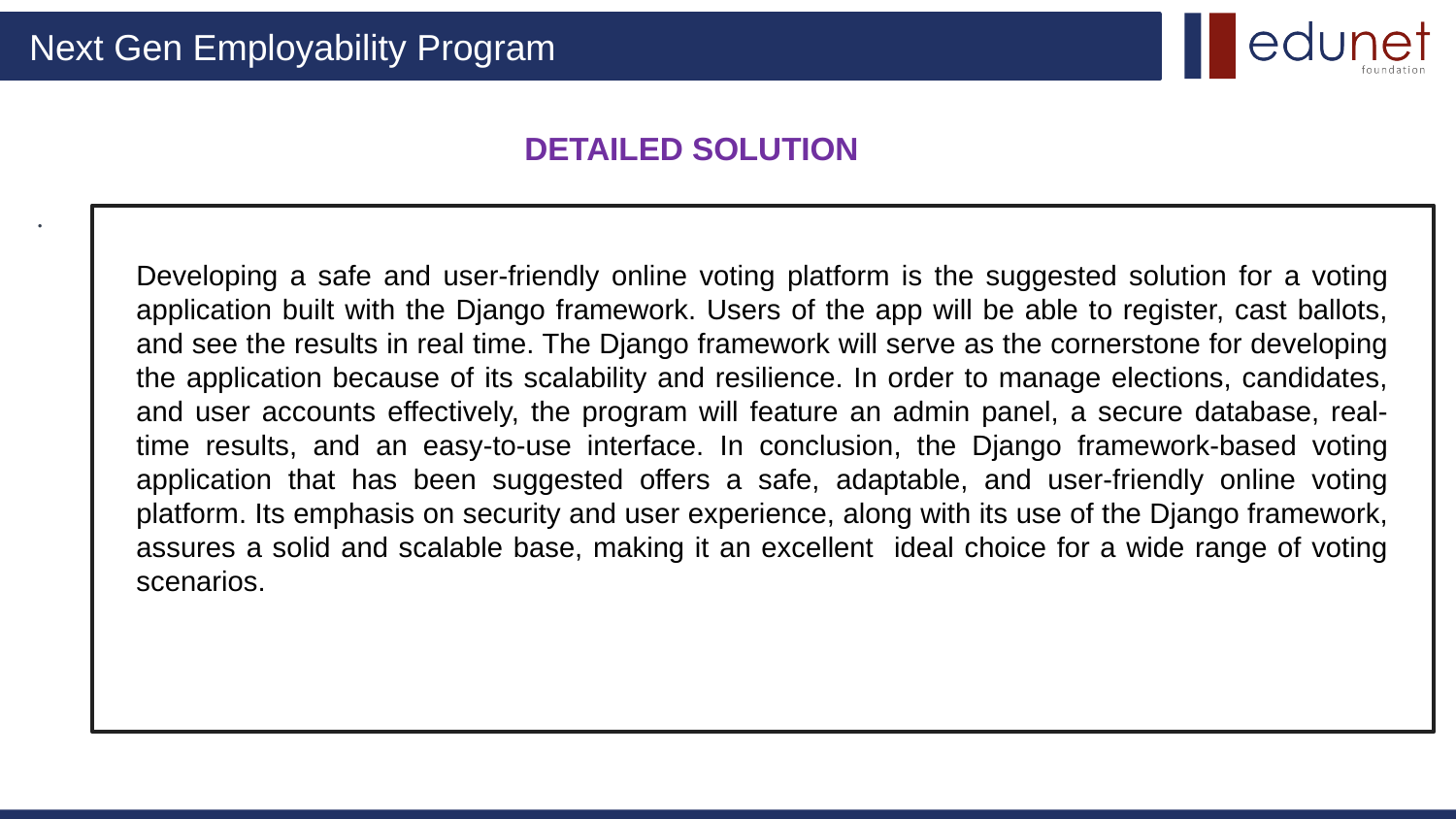

DETAILED SOLUTION
.

Developing a safe and user-friendly online voting platform is the suggested solution for a voting application built with the Django framework. Users of the app will be able to register, cast ballots, and see the results in real time. The Django framework will serve as the cornerstone for developing the application because of its scalability and resilience. In order to manage elections, candidates, and user accounts effectively, the program will feature an admin panel, a secure database, real-time results, and an easy-to-use interface. In conclusion, the Django framework-based voting application that has been suggested offers a safe, adaptable, and user-friendly online voting platform. Its emphasis on security and user experience, along with its use of the Django framework, assures a solid and scalable base, making it an excellent  ideal choice for a wide range of voting scenarios.